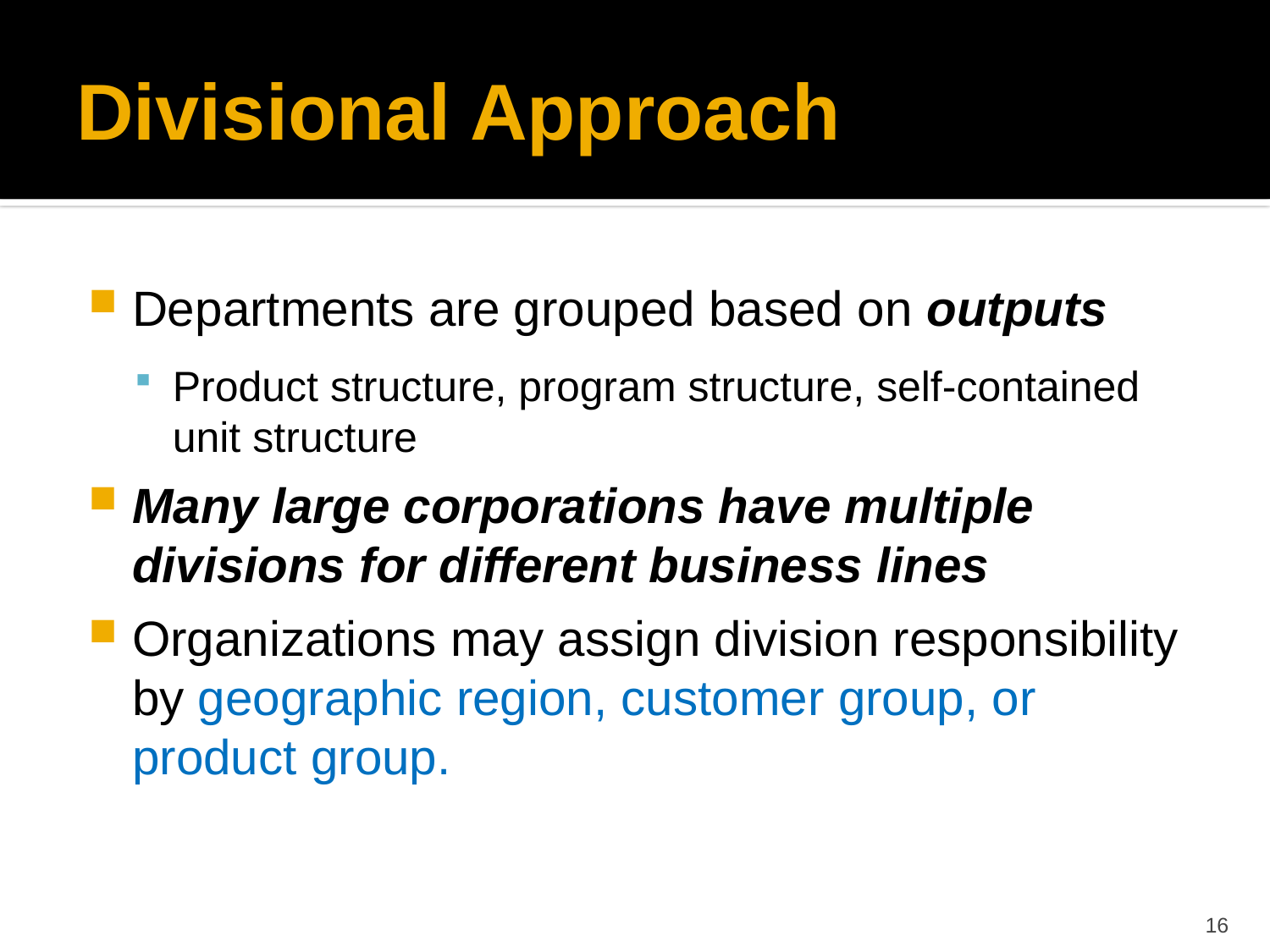

# Divisional Approach
0
Departments are grouped based on outputs
Product structure, program structure, self-contained unit structure
Many large corporations have multiple divisions for different business lines
Organizations may assign division responsibility by geographic region, customer group, or product group.

16